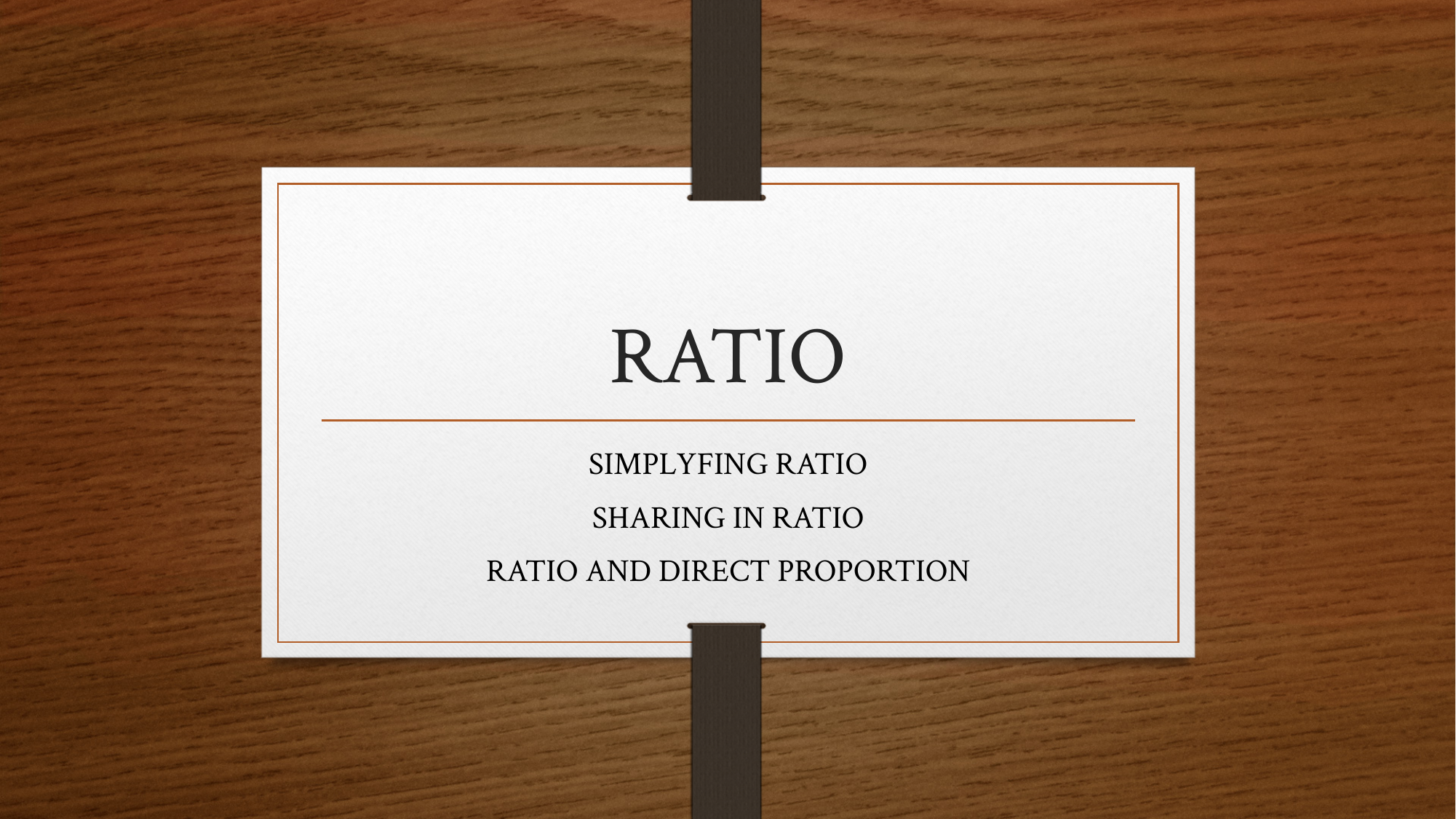

# RATIO
SIMPLYFING RATIO
SHARING IN RATIO
RATIO AND DIRECT PROPORTION